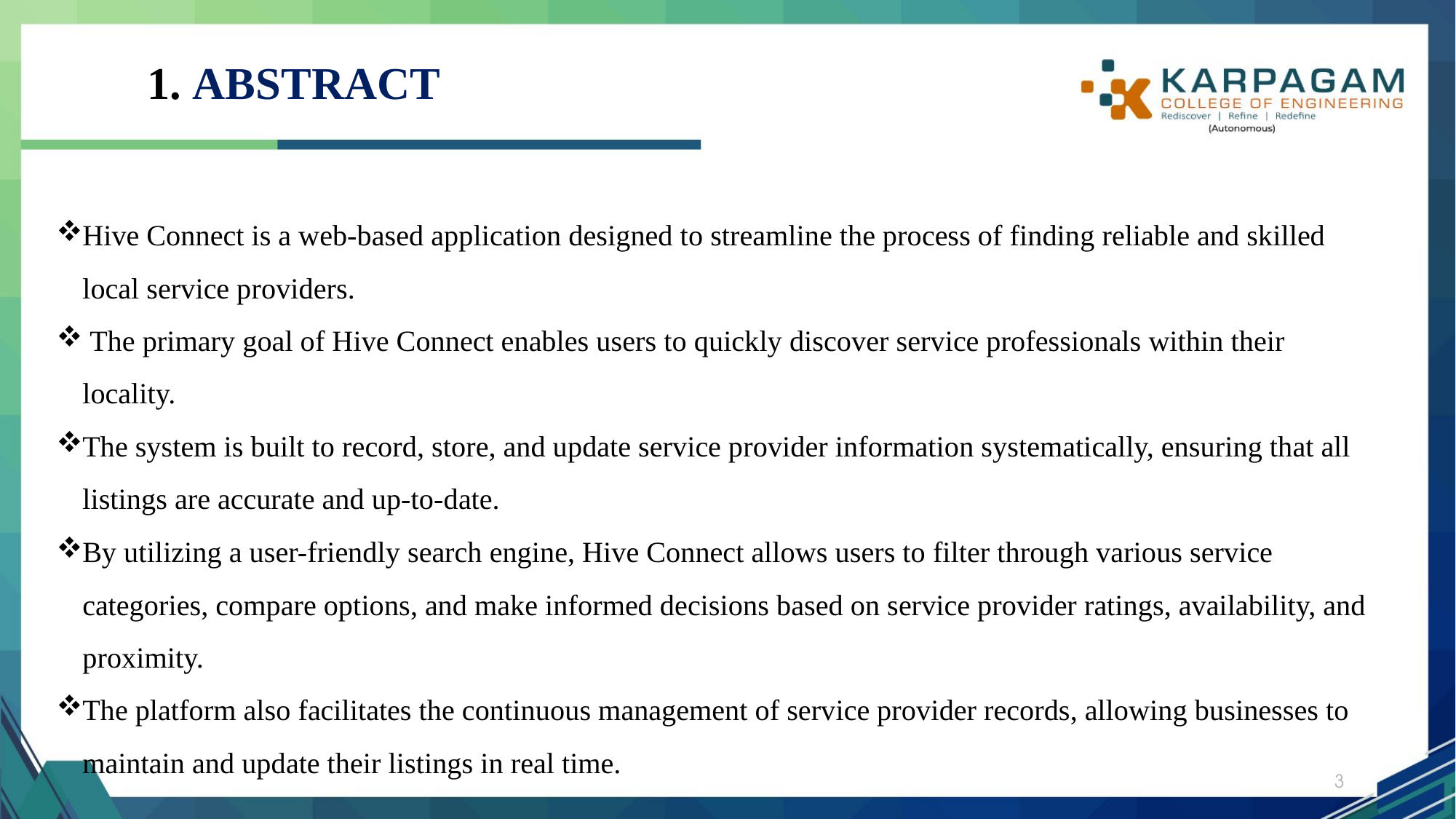

# 1. ABSTRACT

Hive Connect is a web-based application designed to streamline the process of finding reliable and skilled local service providers.
 The primary goal of Hive Connect enables users to quickly discover service professionals within their locality.
The system is built to record, store, and update service provider information systematically, ensuring that all listings are accurate and up-to-date.
By utilizing a user-friendly search engine, Hive Connect allows users to filter through various service categories, compare options, and make informed decisions based on service provider ratings, availability, and proximity.
The platform also facilitates the continuous management of service provider records, allowing businesses to maintain and update their listings in real time.

3